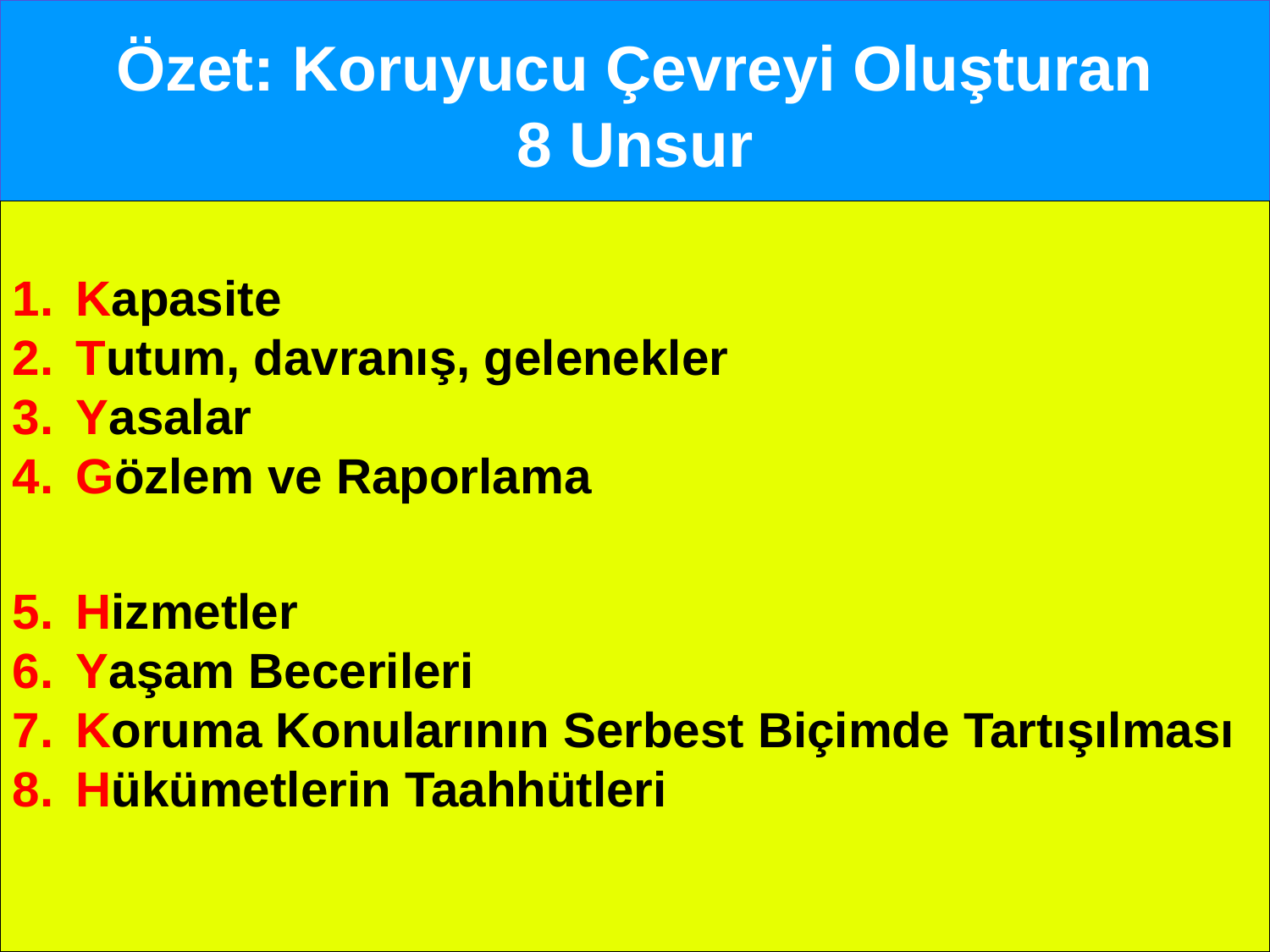

# Özet: Koruyucu Çevreyi Oluşturan 8 Unsur

Kapasite
Tutum, davranış, gelenekler
Yasalar
Gözlem ve Raporlama

Hizmetler
Yaşam Becerileri
Koruma Konularının Serbest Biçimde Tartışılması
Hükümetlerin Taahhütleri